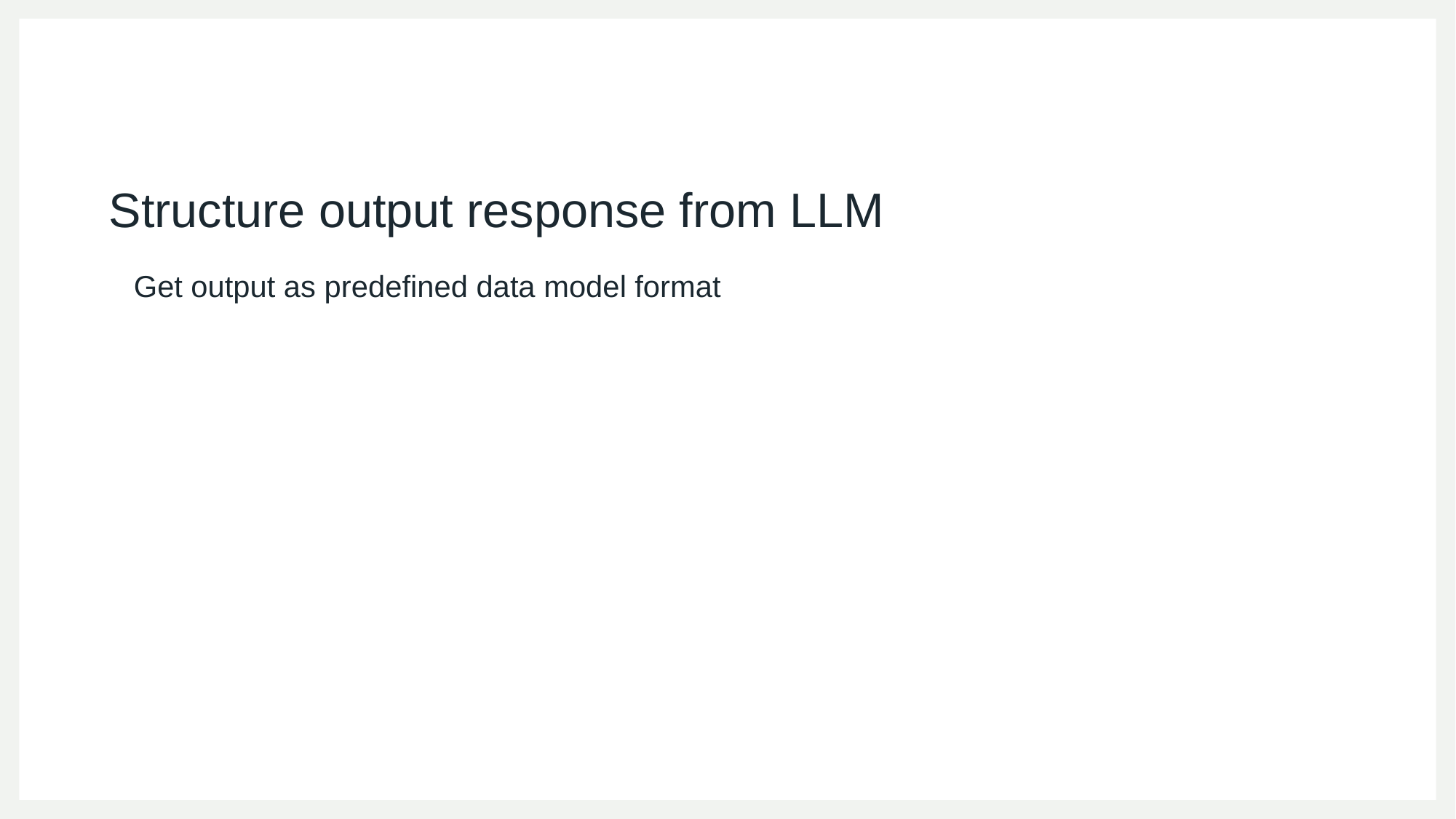

# Structure output response from LLM
Get output as predefined data model format